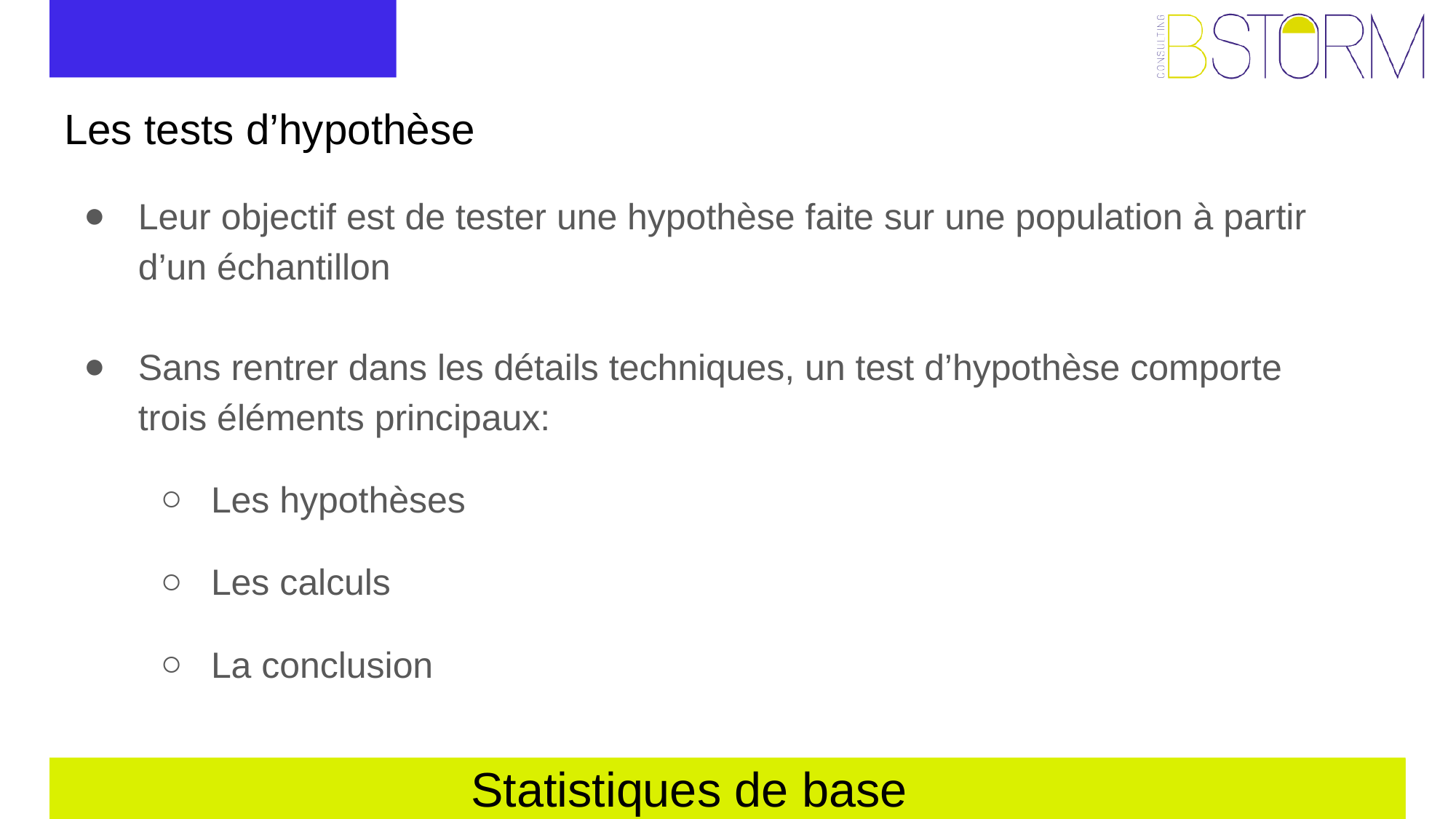

# Les tests d’hypothèse
Leur objectif est de tester une hypothèse faite sur une population à partir d’un échantillon

Sans rentrer dans les détails techniques, un test d’hypothèse comporte trois éléments principaux:
Les hypothèses
Les calculs
La conclusion

Statistiques de base